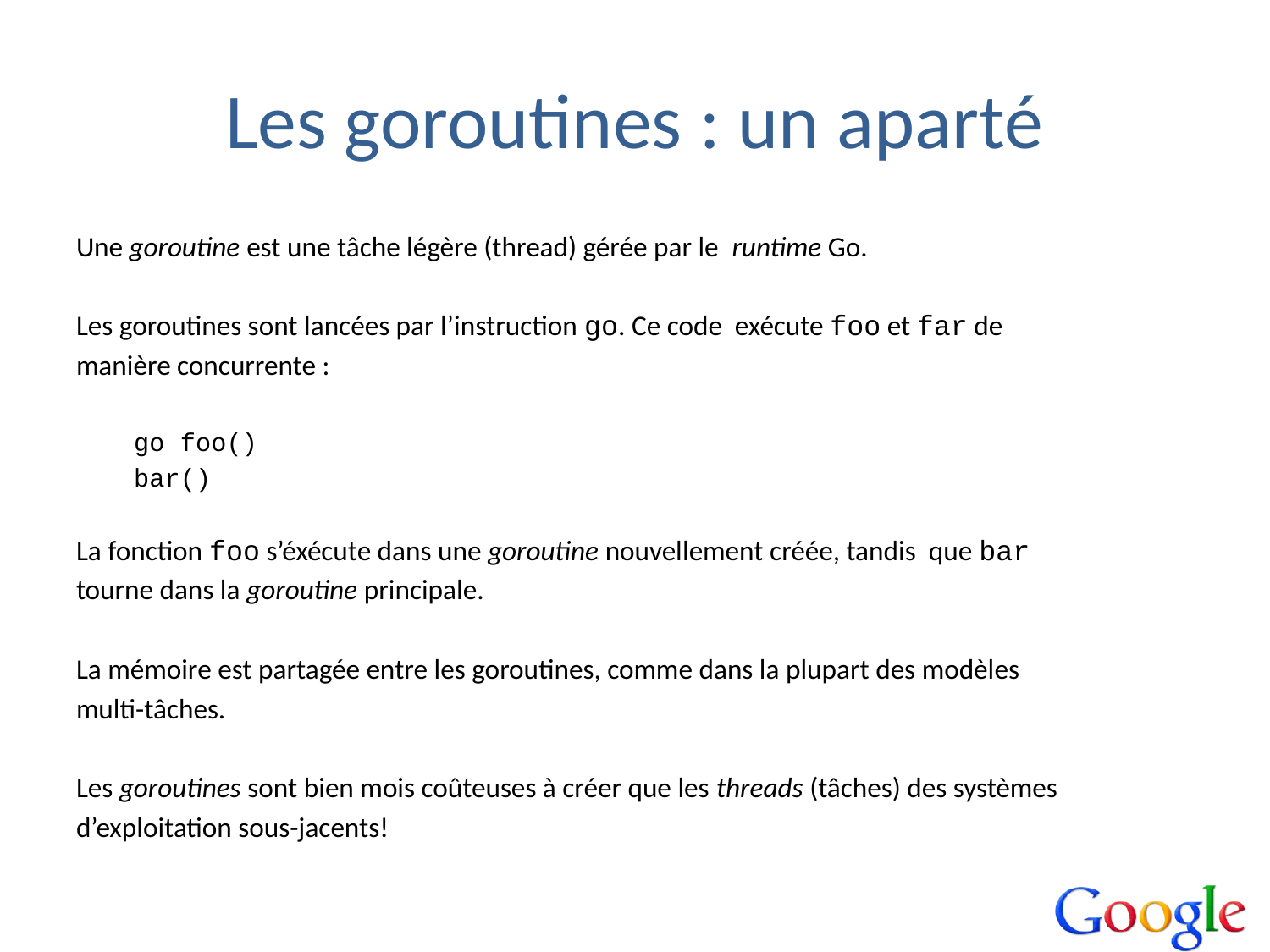

# Les goroutines : un aparté
Une goroutine est une tâche légère (thread) gérée par le  runtime Go.

Les goroutines sont lancées par l’instruction go. Ce code  exécute foo et far de
manière concurrente :

go foo()
bar()

La fonction foo s’éxécute dans une goroutine nouvellement créée, tandis  que bar
tourne dans la goroutine principale.

La mémoire est partagée entre les goroutines, comme dans la plupart des modèles
multi-tâches.

Les goroutines sont bien mois coûteuses à créer que les threads (tâches) des systèmes
d’exploitation sous-jacents!